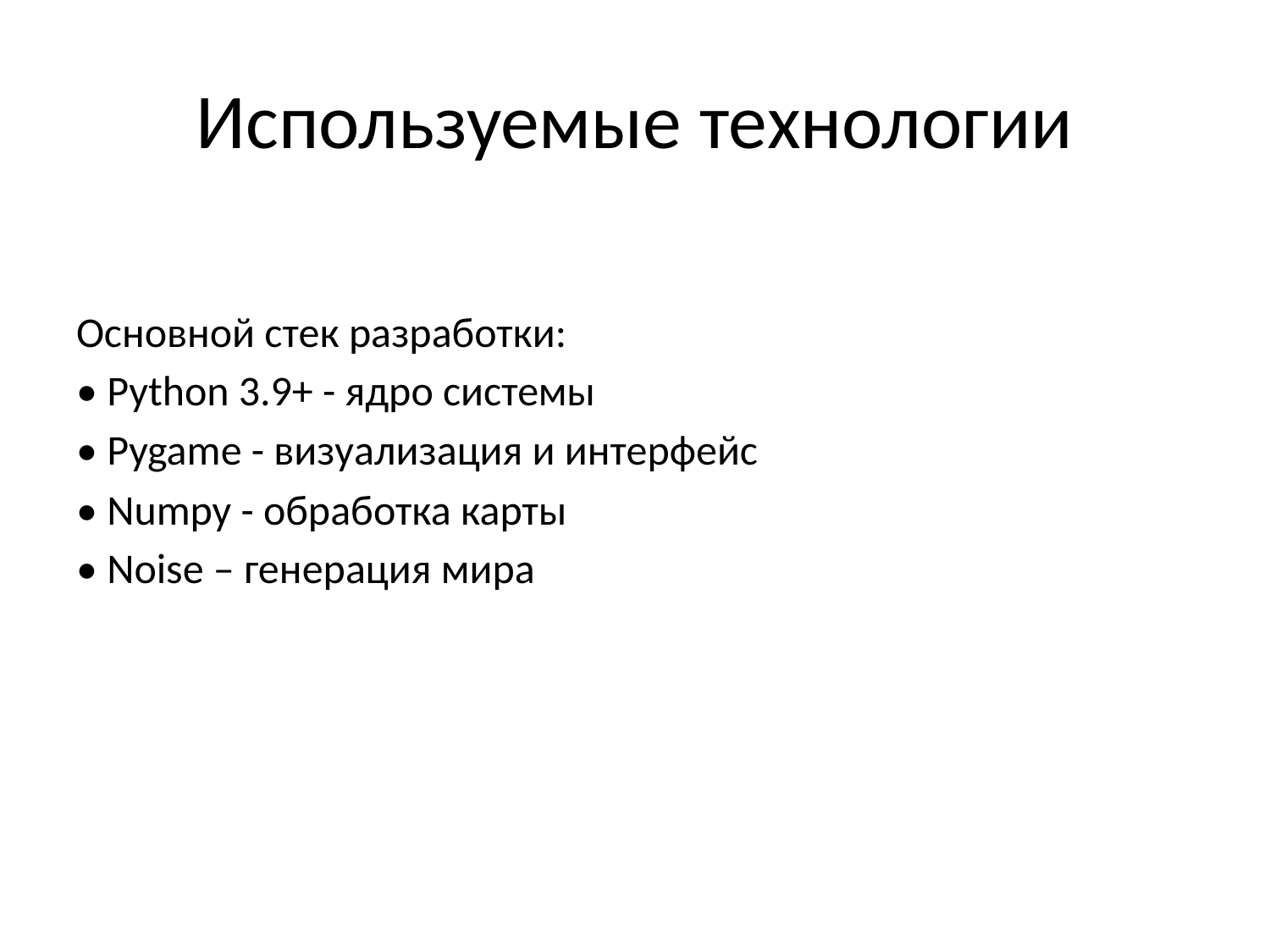

# Используемые технологии

Основной стек разработки:
• Python 3.9+ - ядро системы
• Pygame - визуализация и интерфейс
• Numpy - обработка карты
• Noise – генерация мира